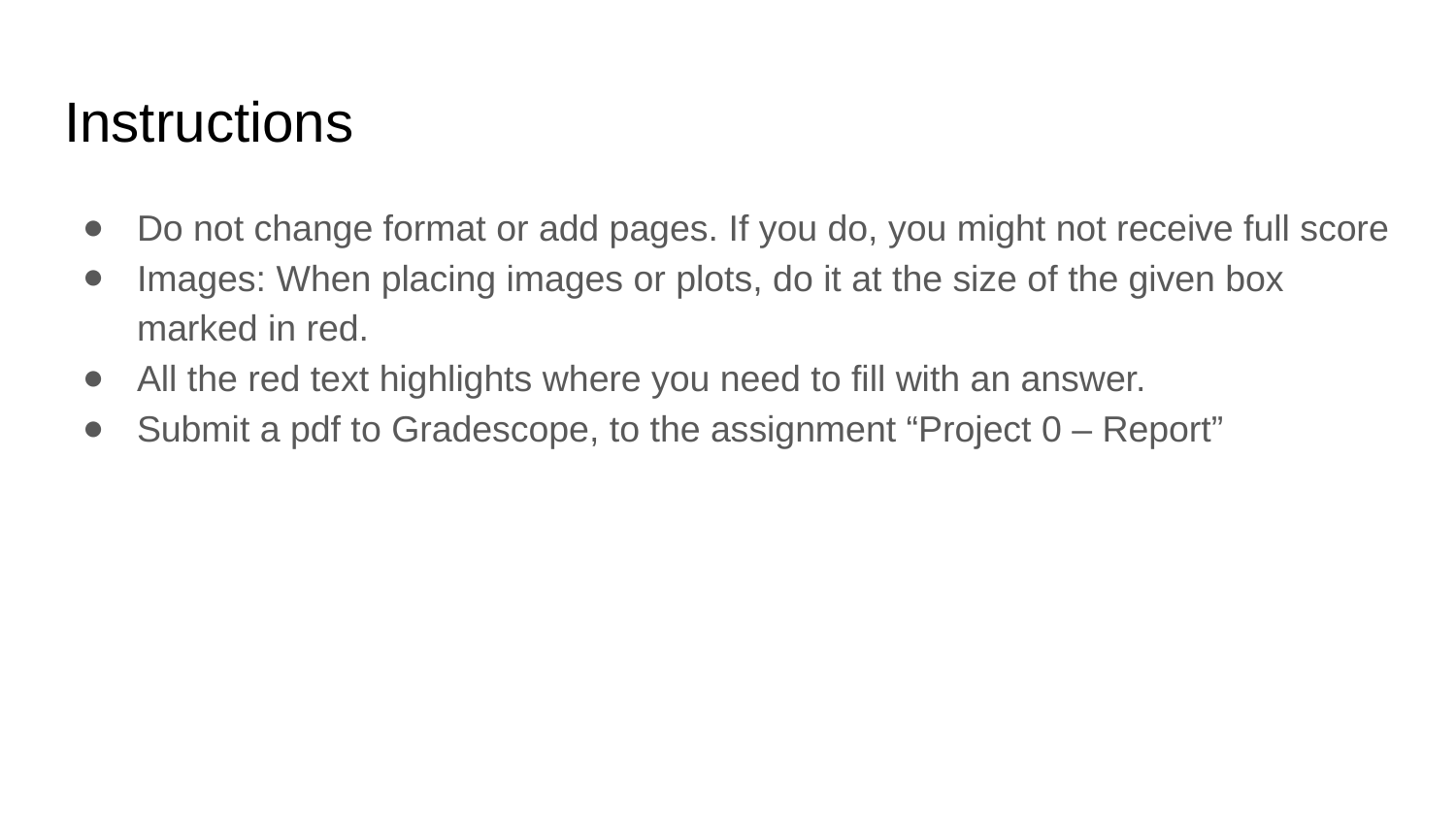

# Instructions
Do not change format or add pages. If you do, you might not receive full score
Images: When placing images or plots, do it at the size of the given box marked in red.
All the red text highlights where you need to fill with an answer.
Submit a pdf to Gradescope, to the assignment “Project 0 – Report”